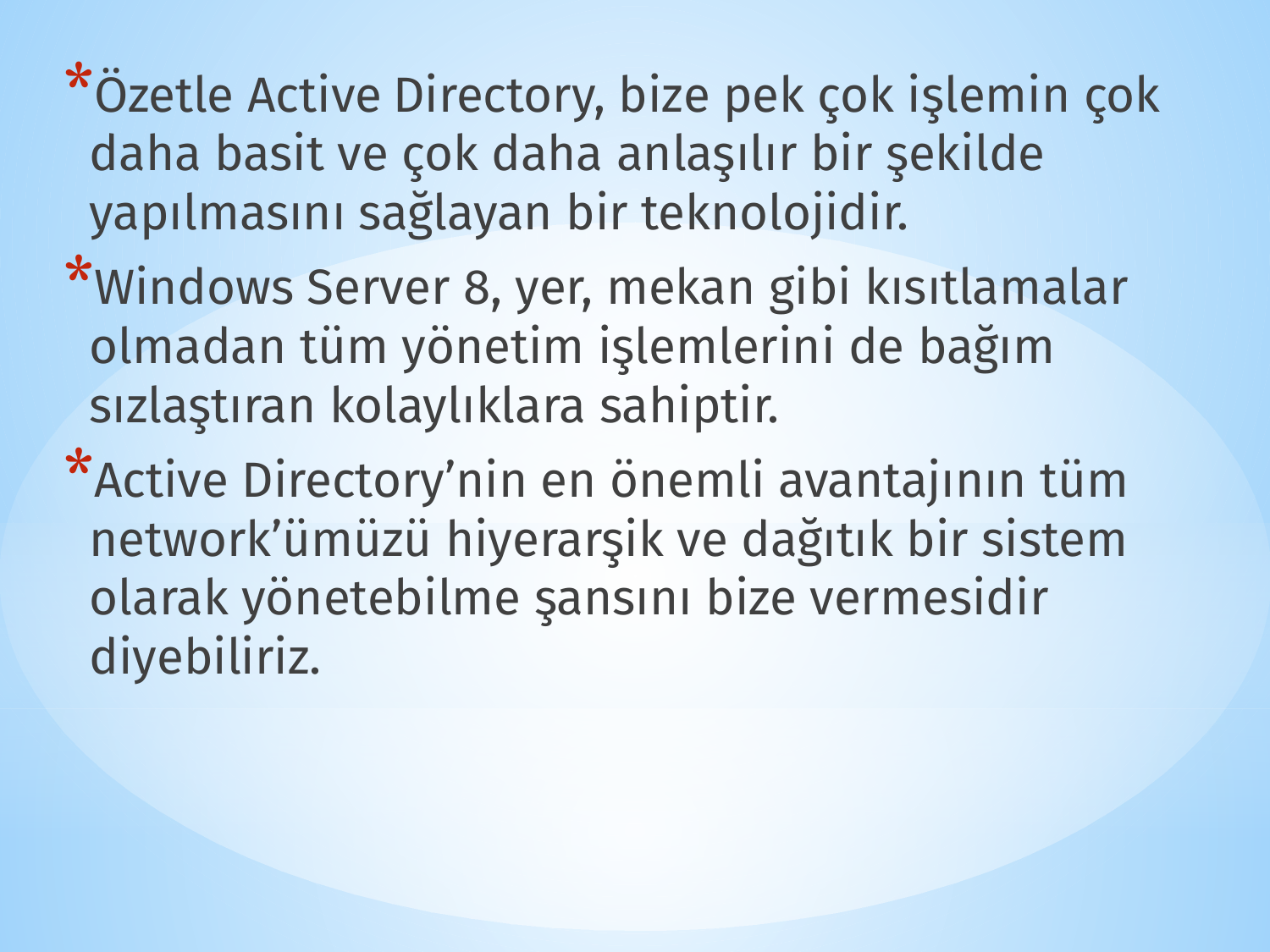

Özetle Ac­tive Directory, bize pek çok işlemin çok daha basit ve çok daha anlaşılır bir şekilde yapılmasını sağlayan bir teknolojidir.
Windows Server 8, yer, mekan gibi kısıtlamalar olmadan tüm yönetim işlemlerini de ba­­ğım­sızlaştıran kolaylıklara sahiptir.
Active Directory’nin en önemli avantajının tüm network’ümüzü hiye­rar­şik ve dağıtık bir sistem olarak yönetebilme şansını bize vermesidir diyebiliriz.